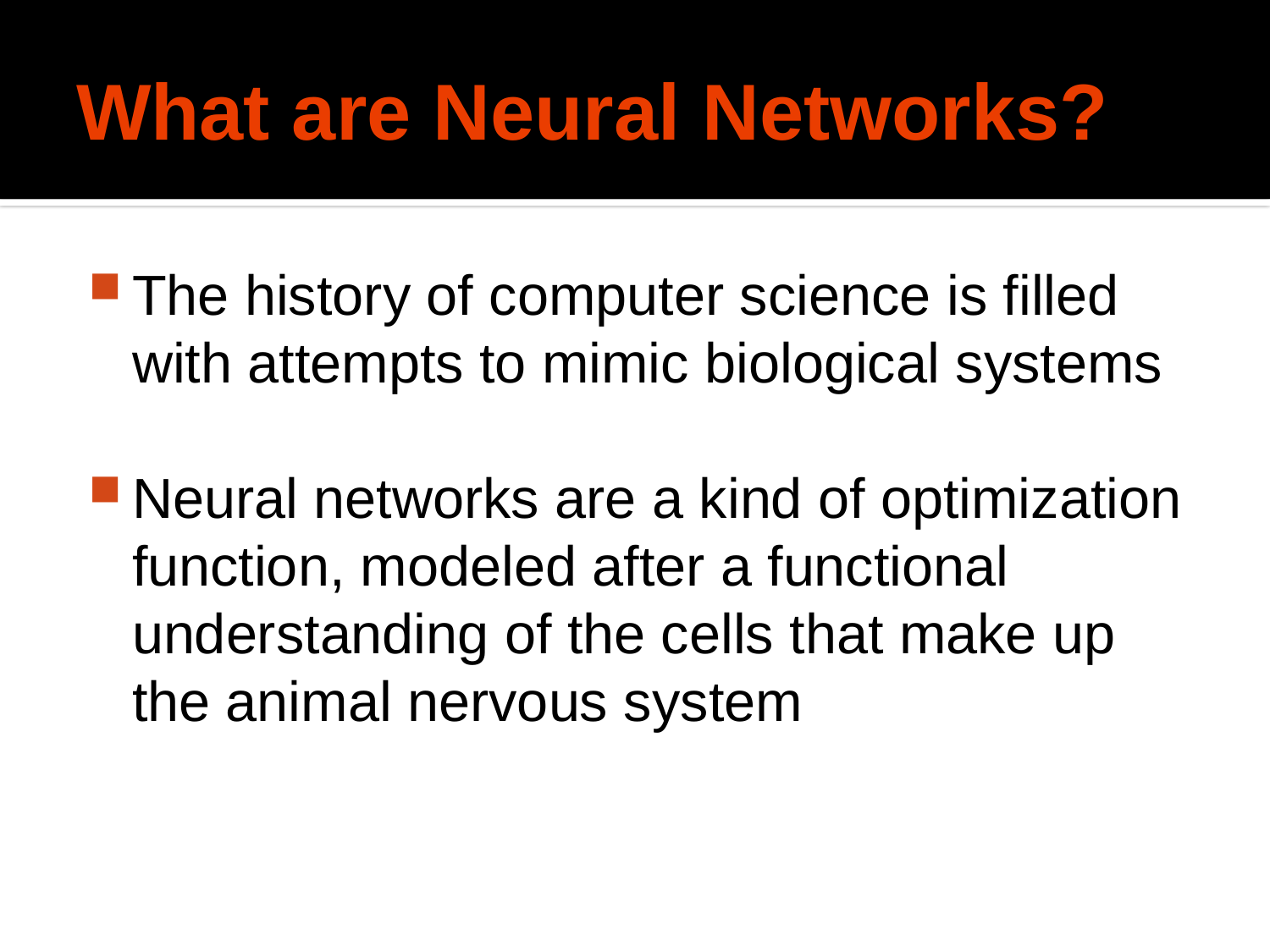

# What are Neural Networks?
The history of computer science is filled with attempts to mimic biological systems

Neural networks are a kind of optimization function, modeled after a functional understanding of the cells that make up the animal nervous system